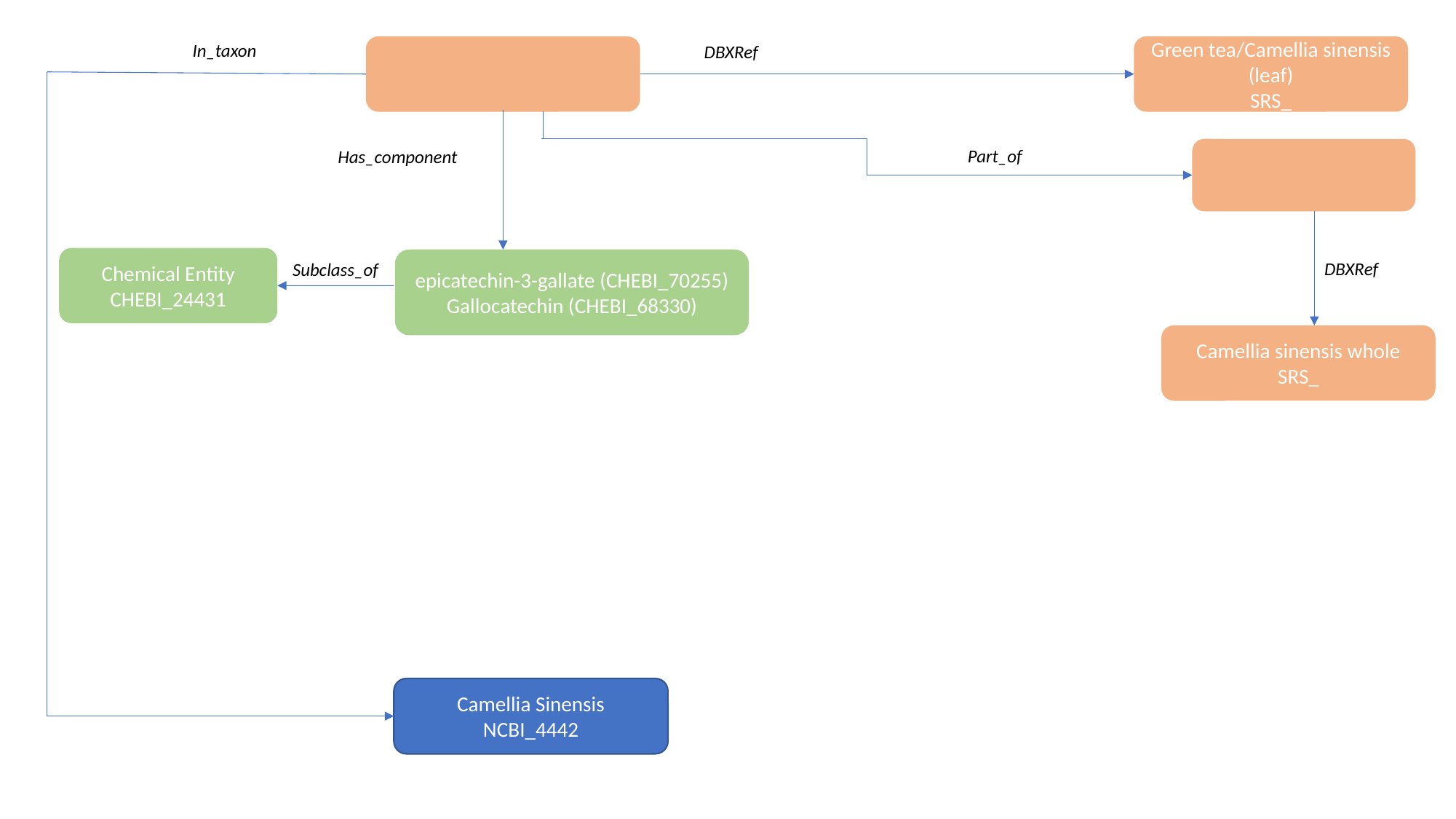

In_taxon
DBXRef

Green tea/Camellia sinensis (leaf)
SRS_

Part_of
Has_component
Chemical Entity
CHEBI_24431
epicatechin-3-gallate (CHEBI_70255)
Gallocatechin (CHEBI_68330)
DBXRef
Subclass_of
Camellia sinensis whole SRS_
Camellia Sinensis
NCBI_4442